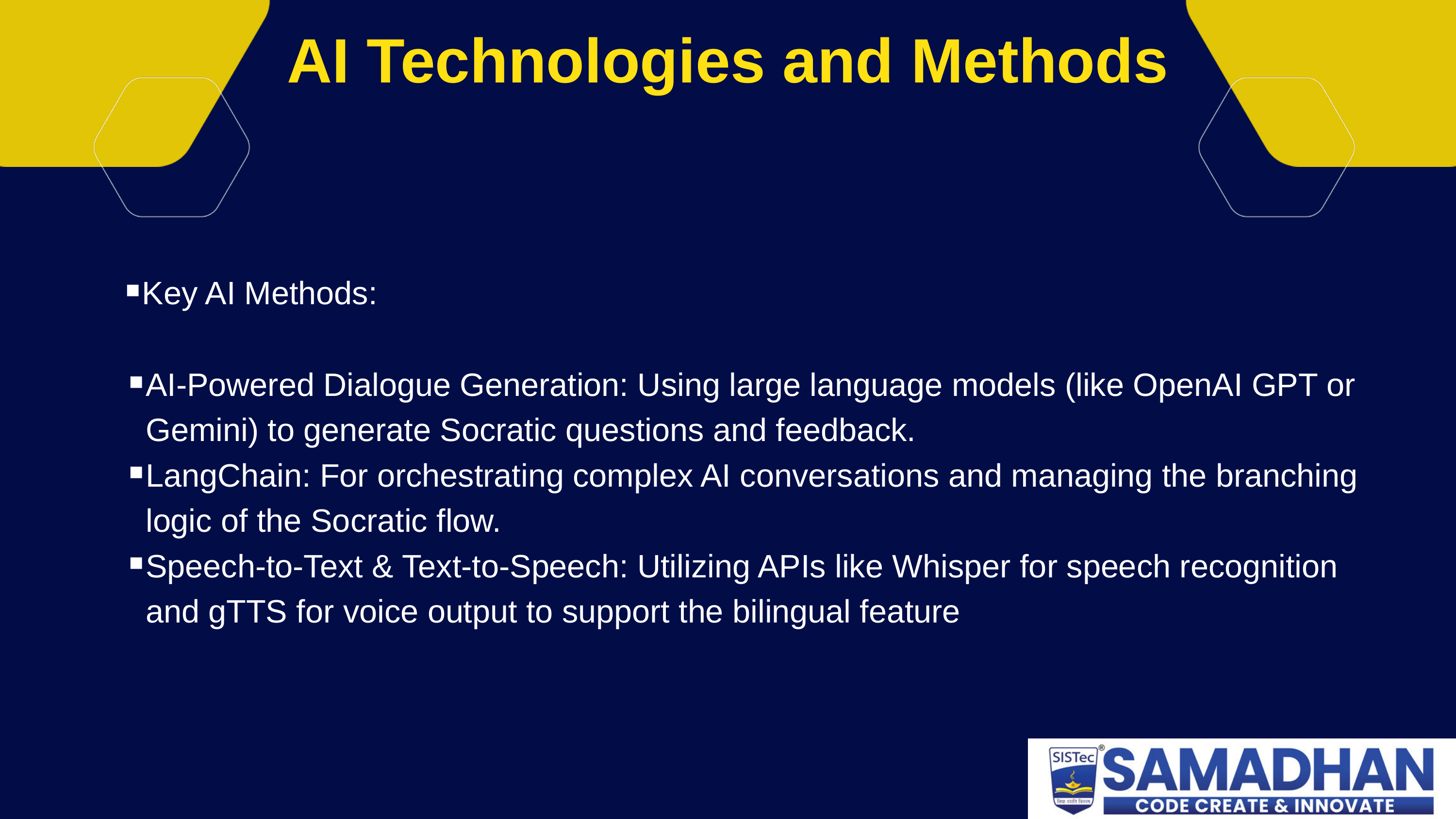

AI Technologies and Methods

Key AI Methods:
AI-Powered Dialogue Generation: Using large language models (like OpenAI GPT or Gemini) to generate Socratic questions and feedback.
LangChain: For orchestrating complex AI conversations and managing the branching logic of the Socratic flow.
Speech-to-Text & Text-to-Speech: Utilizing APIs like Whisper for speech recognition and gTTS for voice output to support the bilingual feature